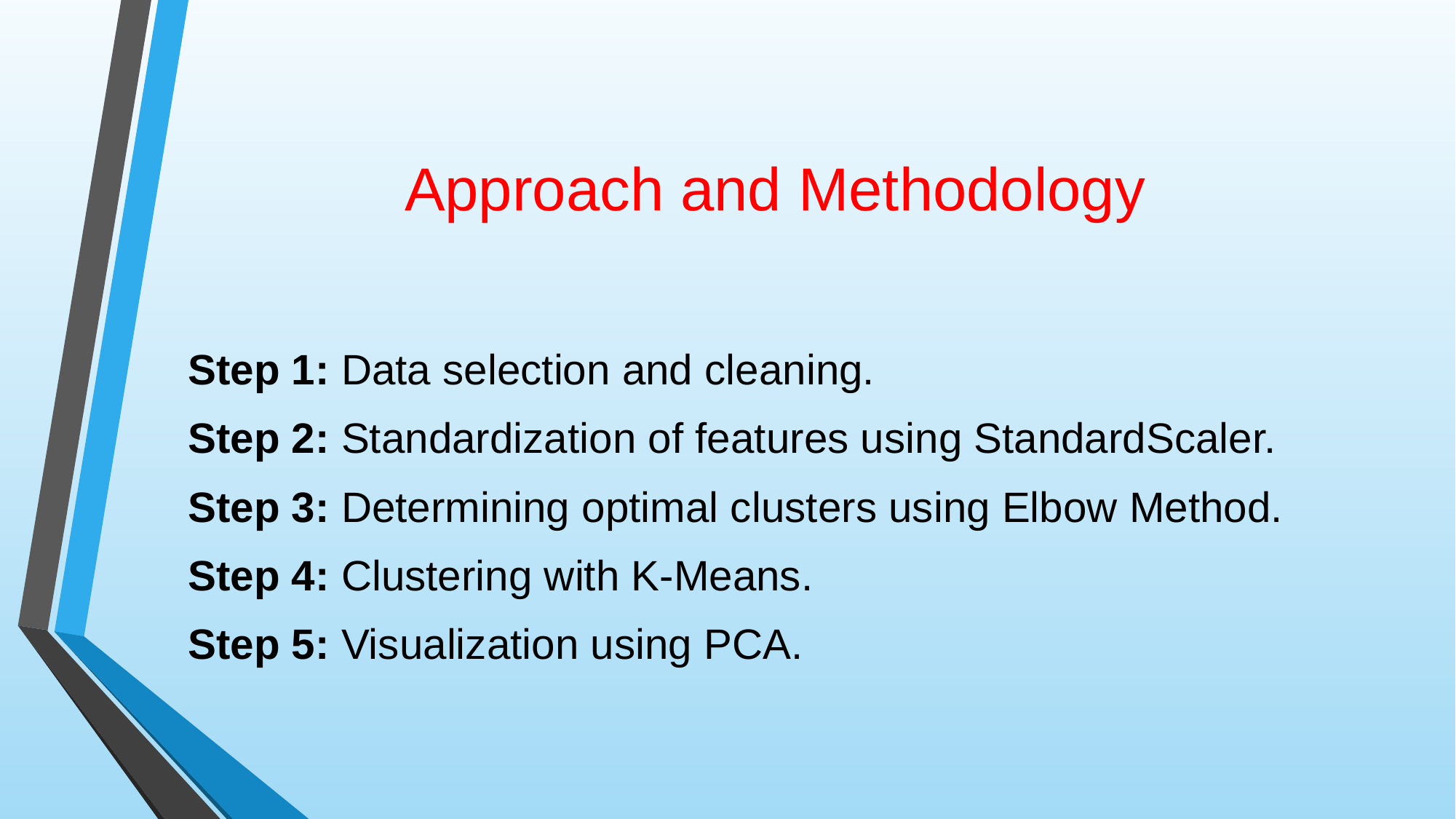

# Approach and Methodology
Step 1: Data selection and cleaning.
Step 2: Standardization of features using StandardScaler.
Step 3: Determining optimal clusters using Elbow Method.
Step 4: Clustering with K-Means.
Step 5: Visualization using PCA.